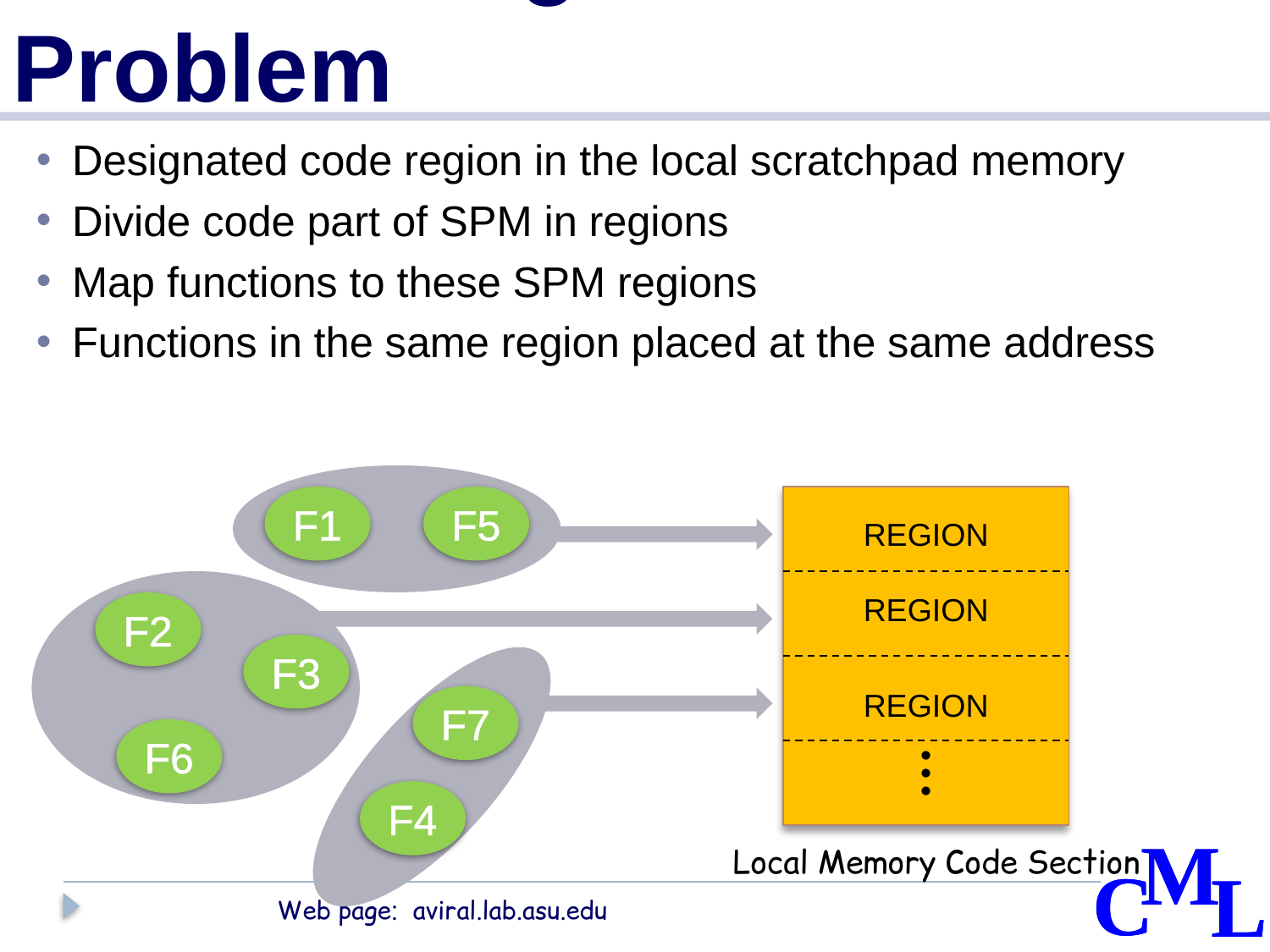

# Code Management: Problem
Designated code region in the local scratchpad memory
Divide code part of SPM in regions
Map functions to these SPM regions
Functions in the same region placed at the same address

F1
F5

REGION

REGION
F2

F3
REGION
F7

F6
•
•
•
F4
Local Memory Code Section